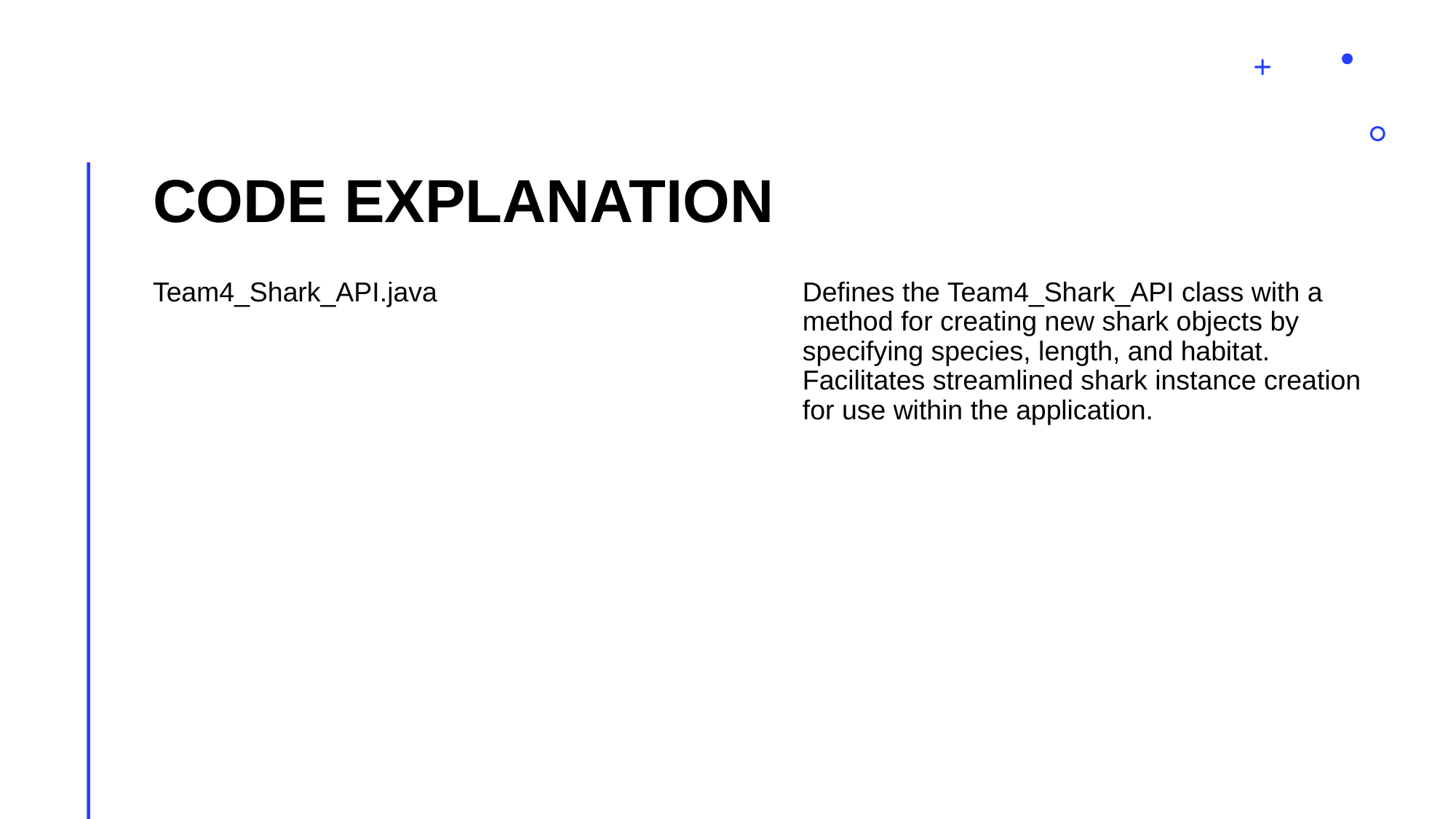

# Code Explanation
Team4_Shark_API.java
Defines the Team4_Shark_API class with a method for creating new shark objects by specifying species, length, and habitat. Facilitates streamlined shark instance creation for use within the application.